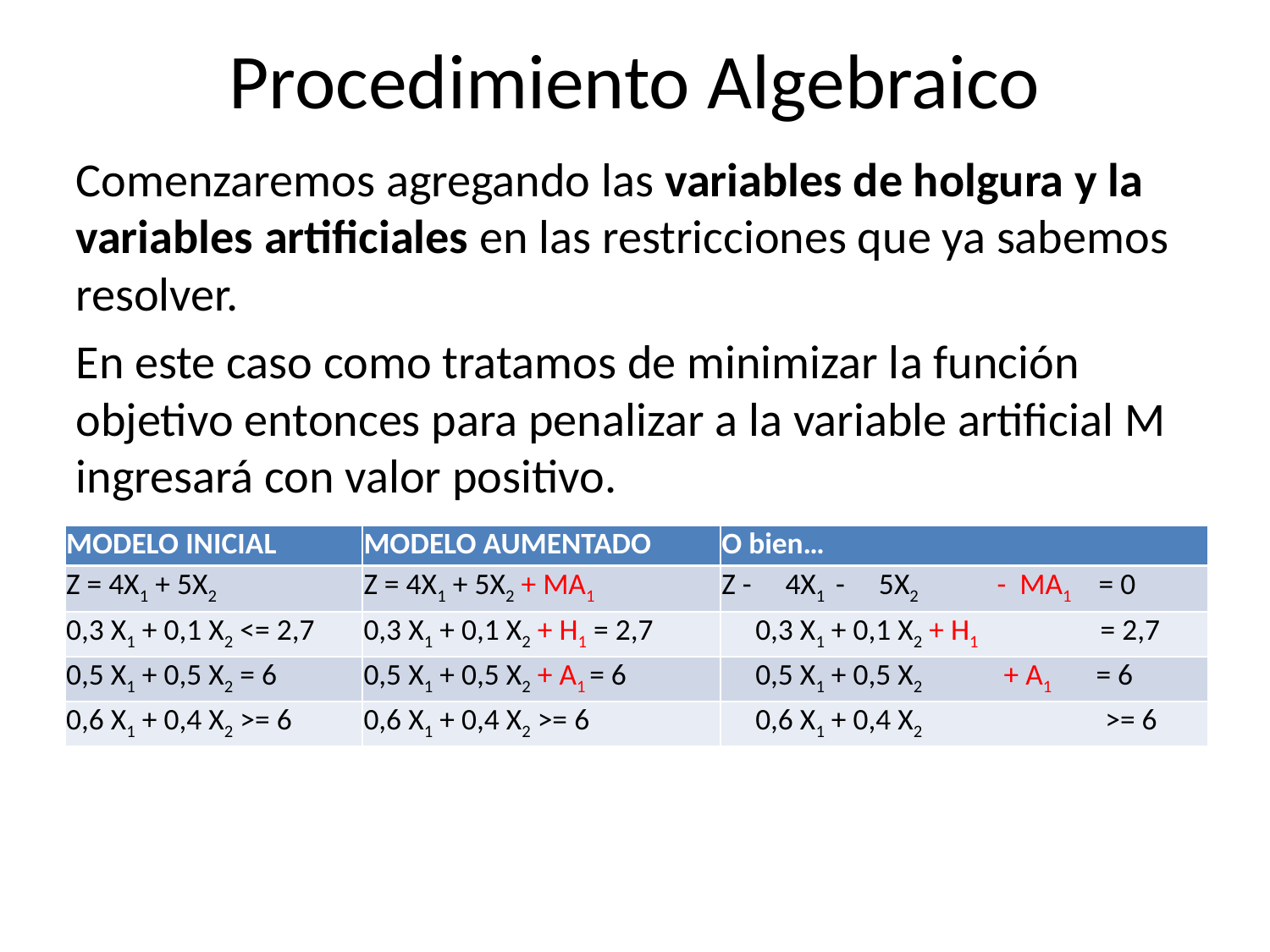

# Procedimiento Algebraico
Comenzaremos agregando las variables de holgura y la variables artificiales en las restricciones que ya sabemos resolver.
En este caso como tratamos de minimizar la función objetivo entonces para penalizar a la variable artificial M ingresará con valor positivo.
| MODELO INICIAL | MODELO AUMENTADO | O bien… |
| --- | --- | --- |
| Z = 4X1 + 5X2 | Z = 4X1 + 5X2 + MA1 | Z - 4X1 - 5X2 - MA1 = 0 |
| 0,3 X1 + 0,1 X2 <= 2,7 | 0,3 X1 + 0,1 X2 + H1 = 2,7 | 0,3 X1 + 0,1 X2 + H1 = 2,7 |
| 0,5 X1 + 0,5 X2 = 6 | 0,5 X1 + 0,5 X2 + A1 = 6 | 0,5 X1 + 0,5 X2 + A1 = 6 |
| 0,6 X1 + 0,4 X2 >= 6 | 0,6 X1 + 0,4 X2 >= 6 | 0,6 X1 + 0,4 X2 >= 6 |